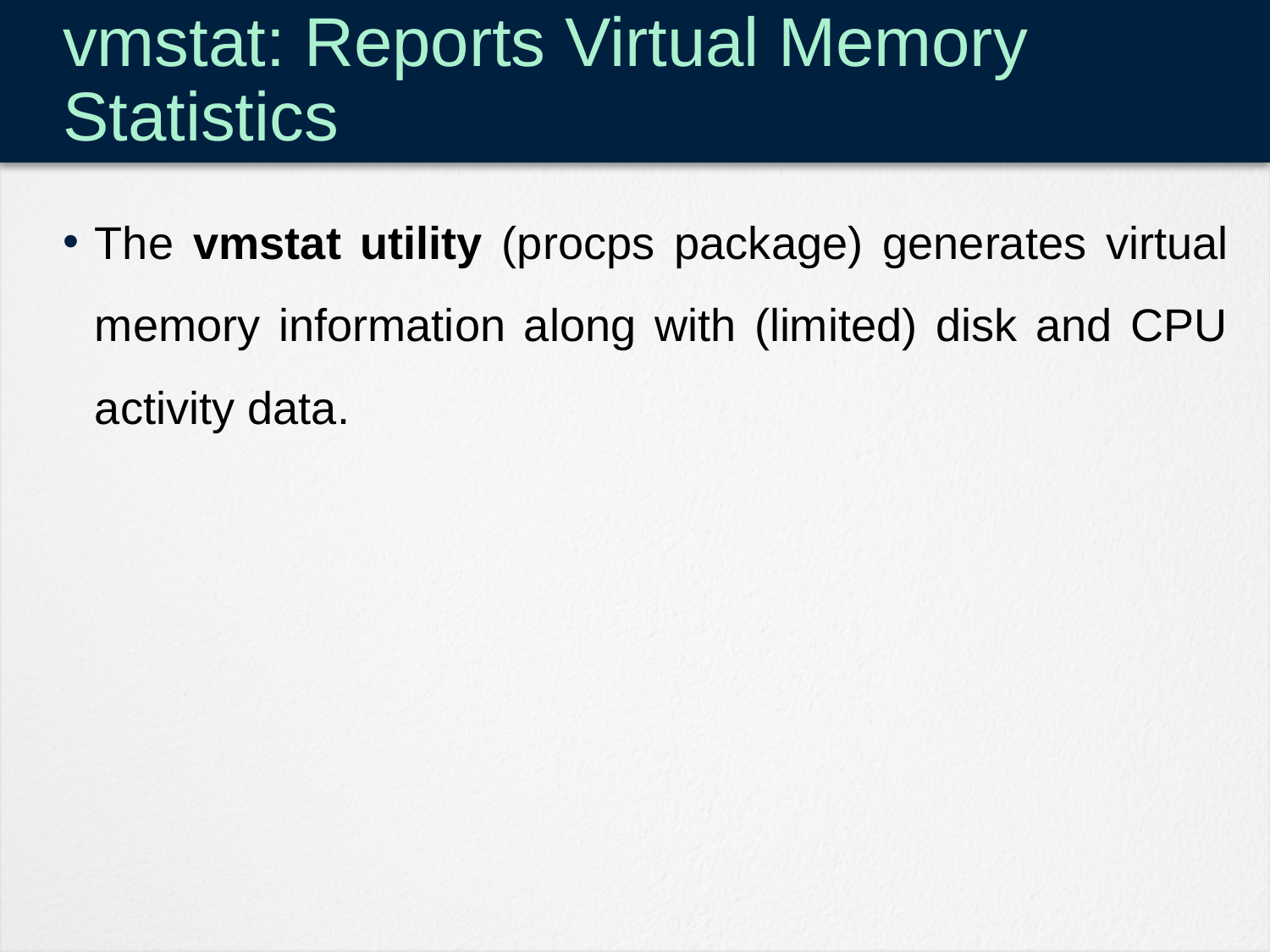

# vmstat: Reports Virtual Memory Statistics
The vmstat utility (procps package) generates virtual memory information along with (limited) disk and CPU activity data.